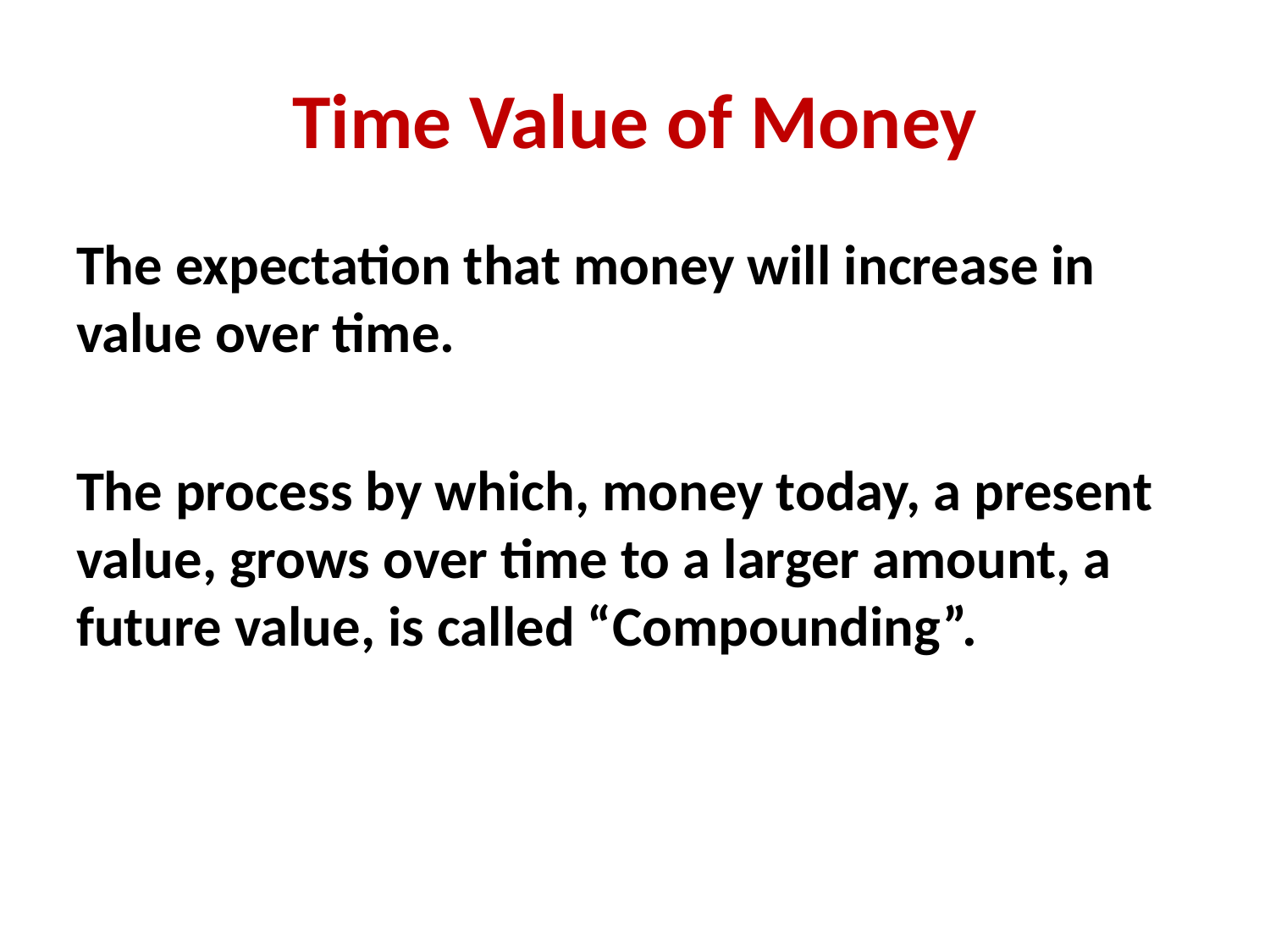

# Time Value of Money
The expectation that money will increase in value over time.

The process by which, money today, a present value, grows over time to a larger amount, a future value, is called “Compounding”.